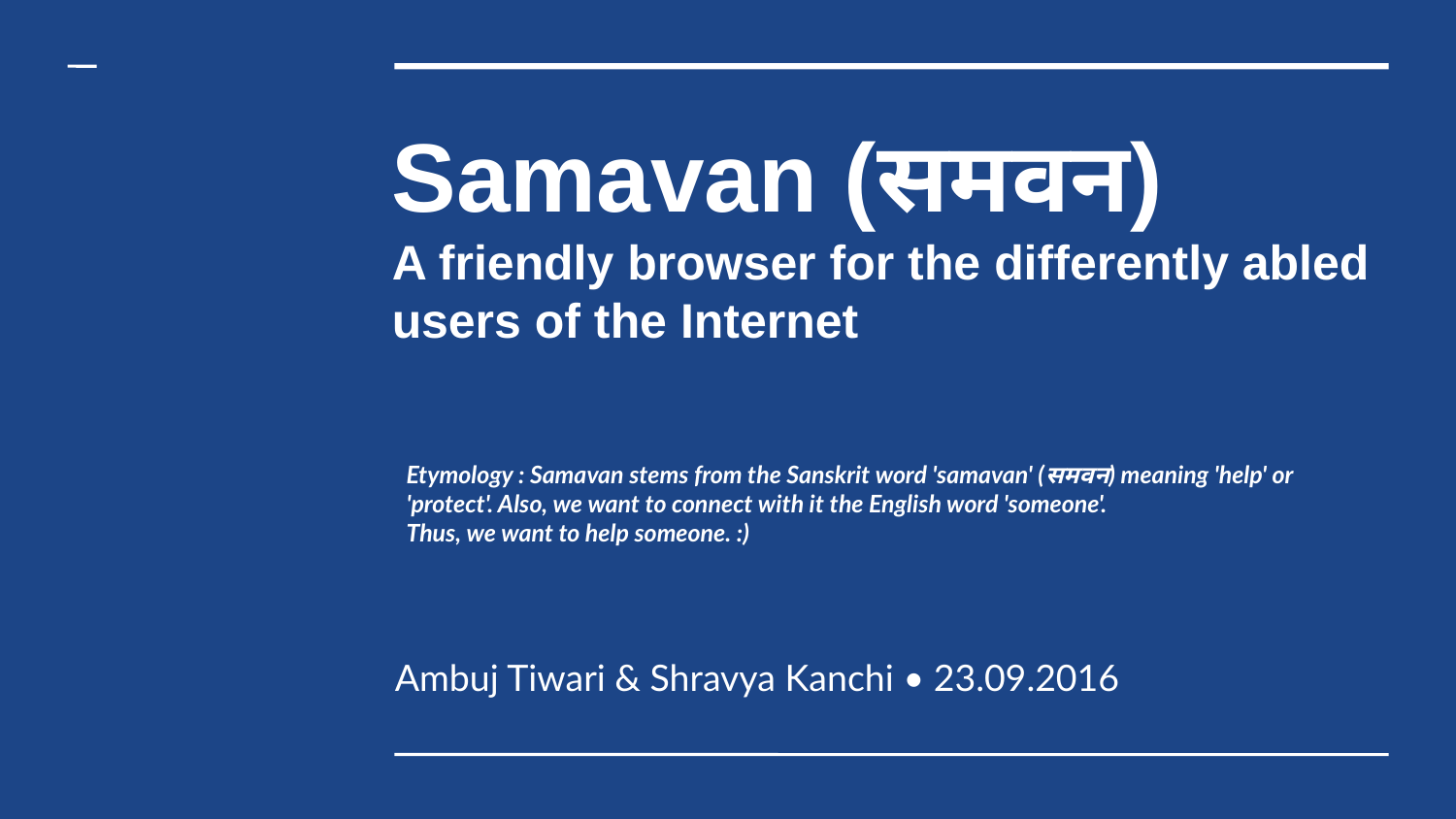

Samavan (समवन)
A friendly browser for the differently abled users of the Internet
Etymology : Samavan stems from the Sanskrit word 'samavan' (समवन) meaning 'help' or 'protect'. Also, we want to connect with it the English word 'someone'.
Thus, we want to help someone. :)
Ambuj Tiwari & Shravya Kanchi • 23.09.2016